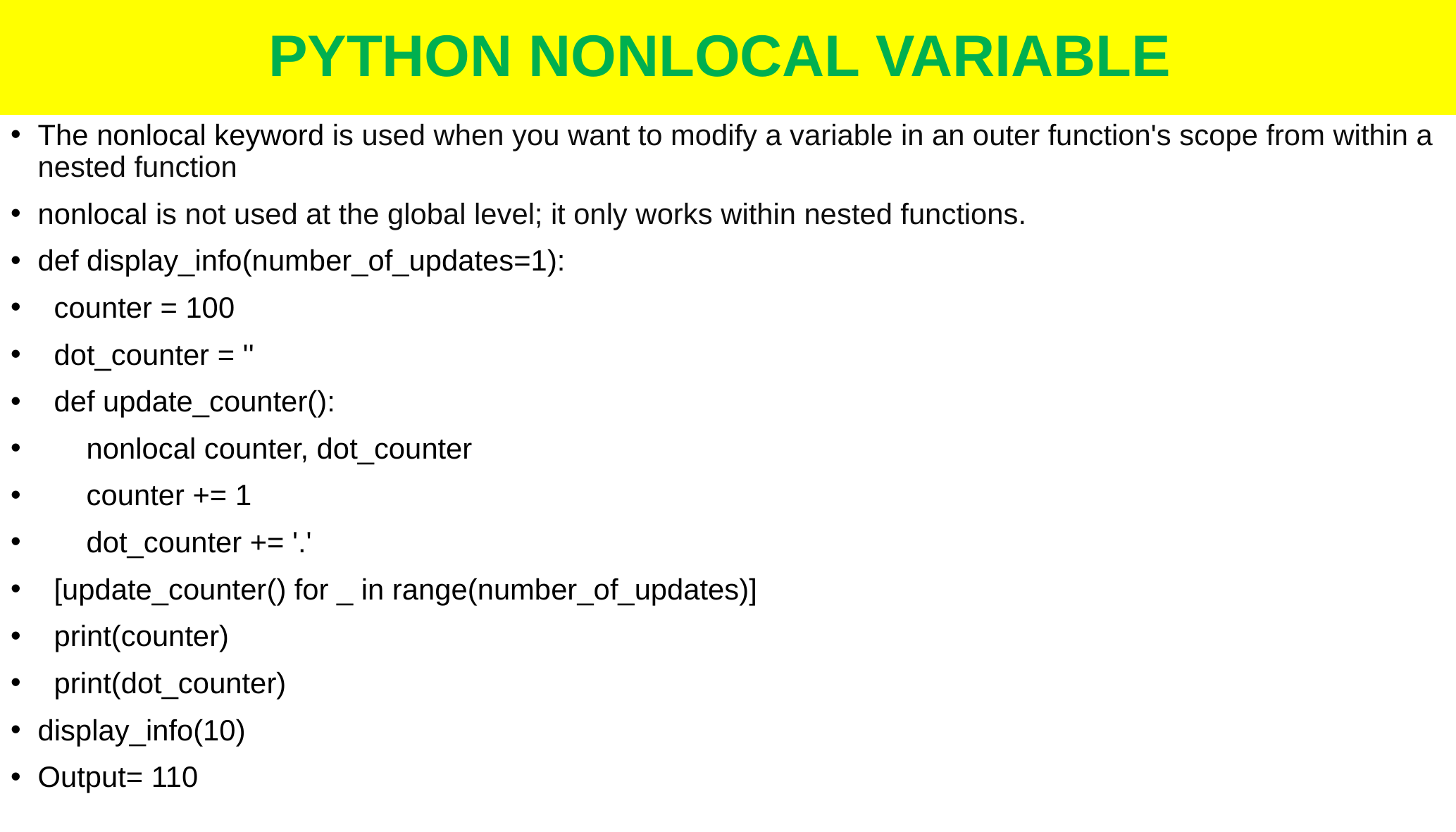

# PYTHON NONLOCAL VARIABLE
The nonlocal keyword is used when you want to modify a variable in an outer function's scope from within a nested function
nonlocal is not used at the global level; it only works within nested functions.
def display_info(number_of_updates=1):
  counter = 100
  dot_counter = ''
  def update_counter():
      nonlocal counter, dot_counter
      counter += 1
      dot_counter += '.'
  [update_counter() for _ in range(number_of_updates)]
  print(counter)
  print(dot_counter)
display_info(10)
Output= 110